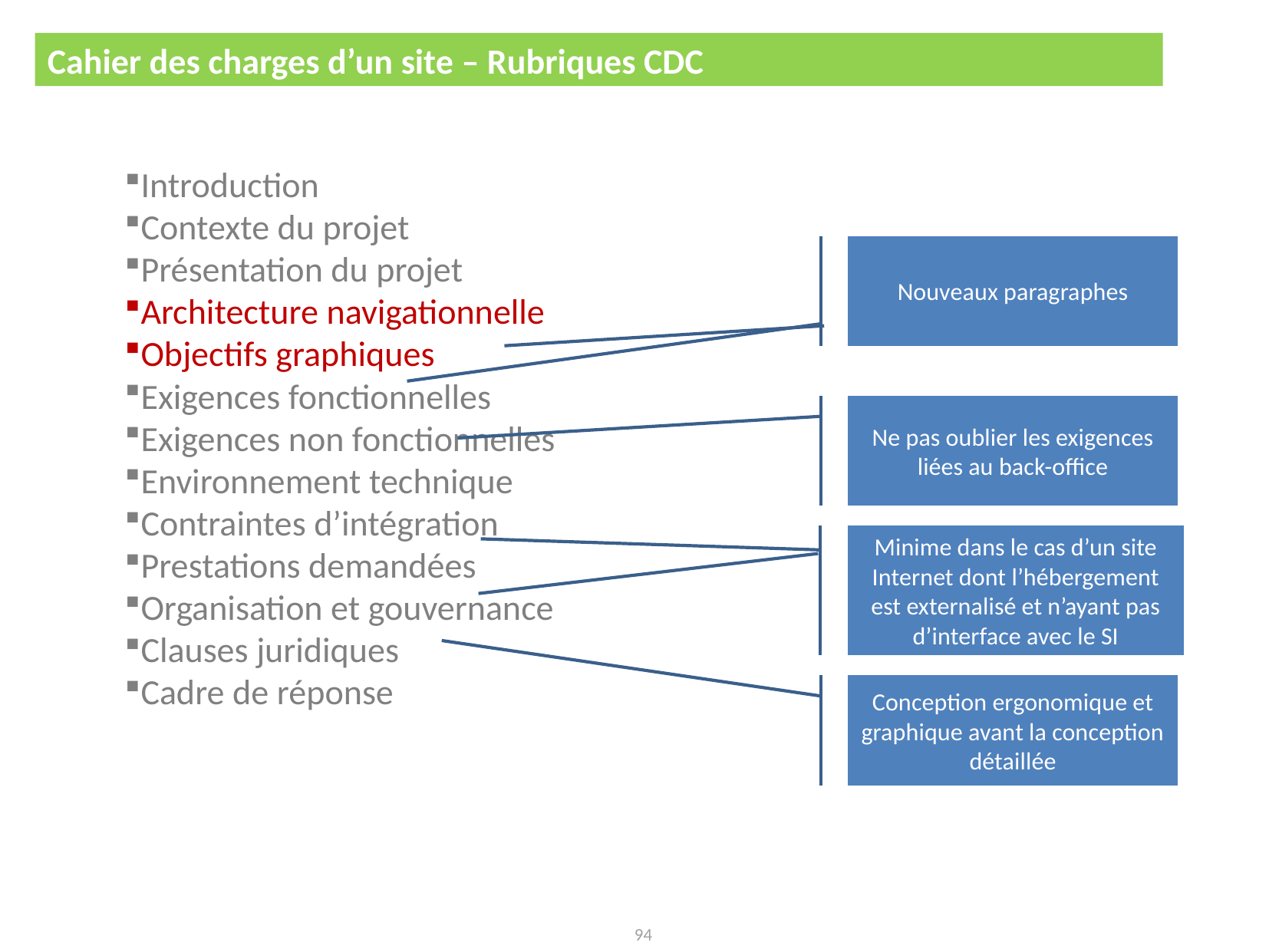

Cahier des charges d’un site – Rubriques CDC

Autres cahiers des charges
Introduction
Contexte du projet
Présentation du projet
Architecture navigationnelle
Objectifs graphiques
Exigences fonctionnelles
Exigences non fonctionnelles
Environnement technique
Contraintes d’intégration
Prestations demandées
Organisation et gouvernance
Clauses juridiques
Cadre de réponse

Nouveaux paragraphes

Ne pas oublier les exigences liées au back-office
Minime dans le cas d’un site Internet dont l’hébergement est externalisé et n’ayant pas d’interface avec le SI

Conception ergonomique et graphique avant la conception détaillée
94